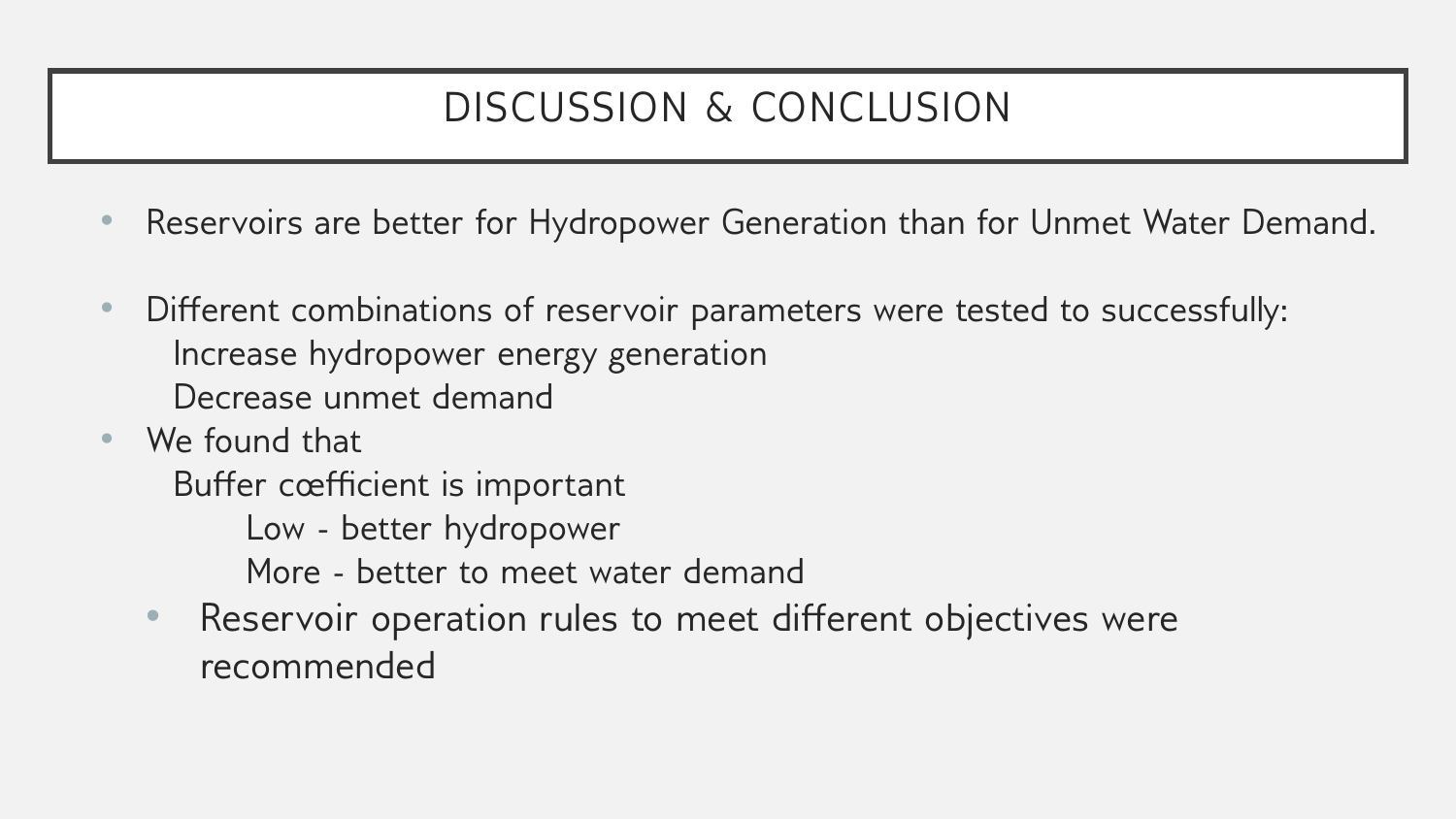

# Discussion & Conclusion
Reservoirs are better for Hydropower Generation than for Unmet Water Demand.

Different combinations of reservoir parameters were tested to successfully:
Increase hydropower energy generation
Decrease unmet demand
We found that
Buffer coefficient is important
Low - better hydropower
More - better to meet water demand
Reservoir operation rules to meet different objectives were recommended